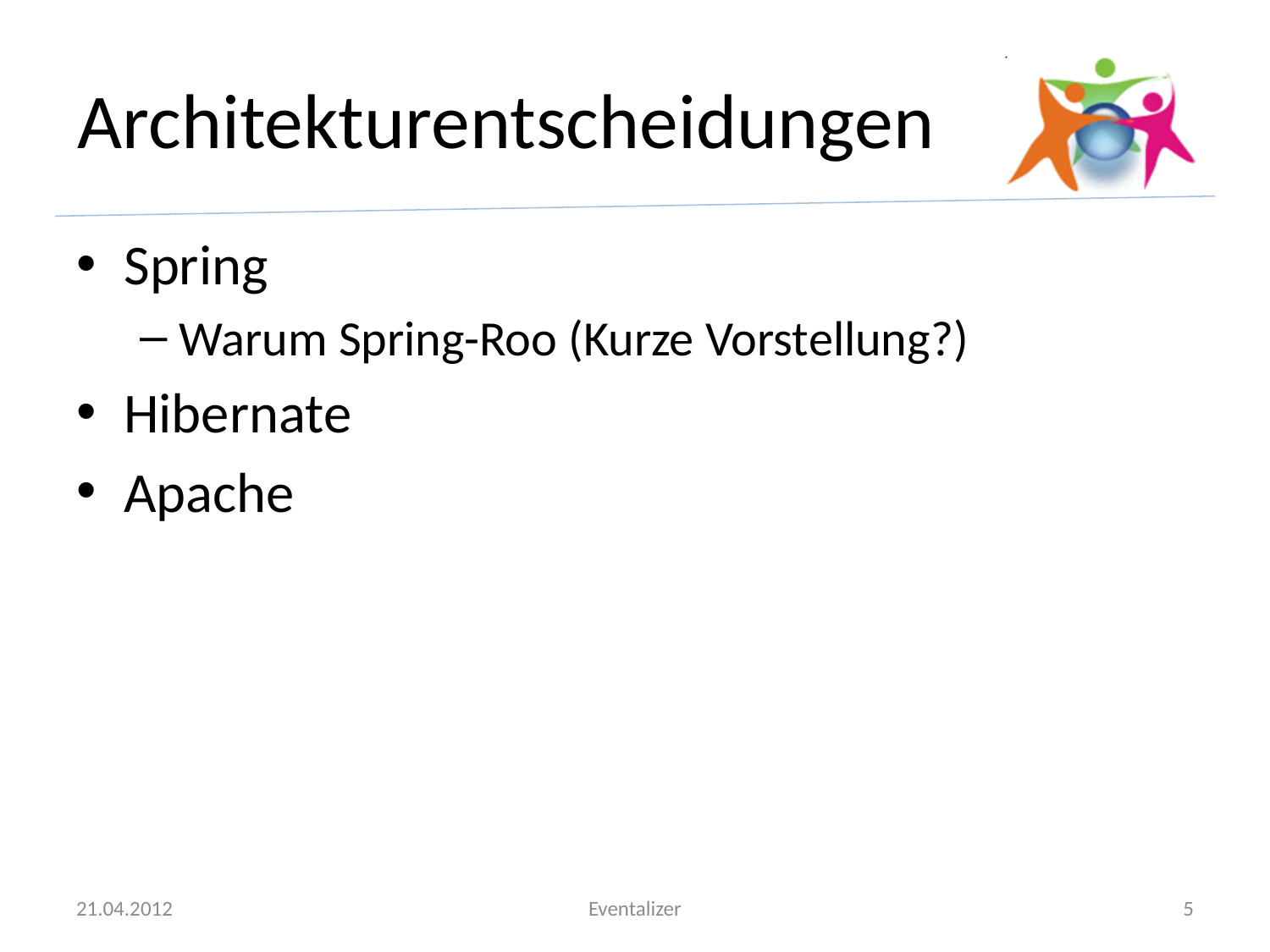

# Architekturentscheidungen
Spring
Warum Spring-Roo (Kurze Vorstellung?)
Hibernate
Apache

21.04.2012
Eventalizer
5